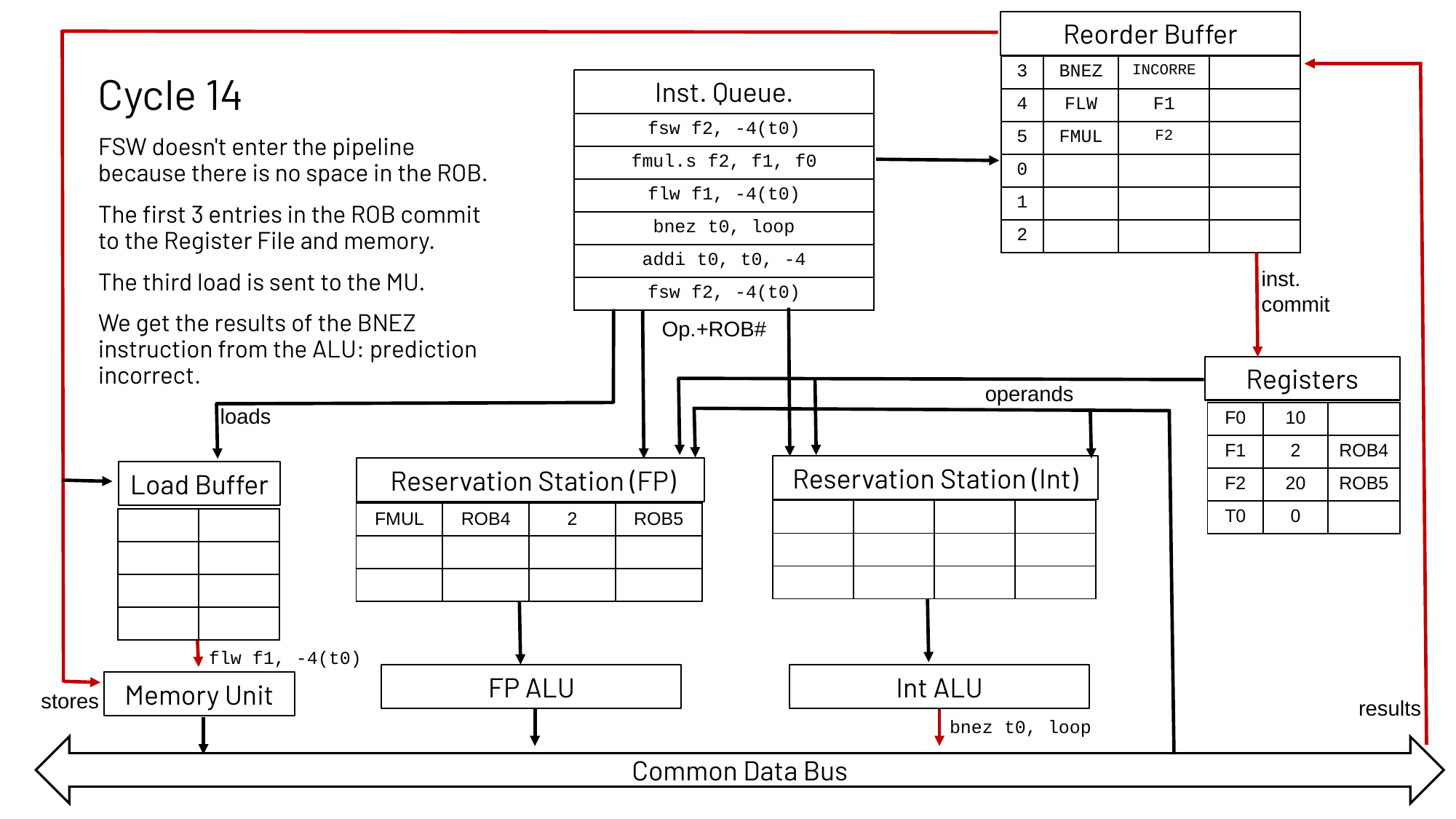

Reorder Buffer
| 3 | BNEZ | INCORRE |  |
| --- | --- | --- | --- |
| 4 | FLW | F1 |  |
| 5 | FMUL | F2 |  |
| 0 |  |  |  |
| 1 |  |  |  |
| 2 |  |  |  |
Cycle 14
FSW doesn't enter the pipeline because there is no space in the ROB.
The first 3 entries in the ROB commit to the Register File and memory.
The third load is sent to the MU.
We get the results of the BNEZ instruction from the ALU: prediction incorrect.
Inst. Queue.
| fsw f2, -4(t0) |
| --- |
| fmul.s f2, f1, f0 |
| flw f1, -4(t0) |
| bnez t0, loop |
| addi t0, t0, -4 |
| fsw f2, -4(t0) |
inst.
commit
Op.+ROB#
Registers
operands
loads
| F0 | 10 |  |
| --- | --- | --- |
| F1 | 2 | ROB4 |
| F2 | 20 | ROB5 |
| T0 | 0 |  |
Reservation Station (Int)
 Reservation Station (FP)
Load Buffer
|  |  |  |  |
| --- | --- | --- | --- |
|  |  |  |  |
|  |  |  |  |
| FMUL | ROB4 | 2 | ROB5 |
| --- | --- | --- | --- |
|  |  |  |  |
|  |  |  |  |
|  |  |
| --- | --- |
|  |  |
|  |  |
|  |  |
flw f1, -4(t0)
FP ALU
Int ALU
Memory Unit
stores
results
bnez t0, loop
Common Data Bus